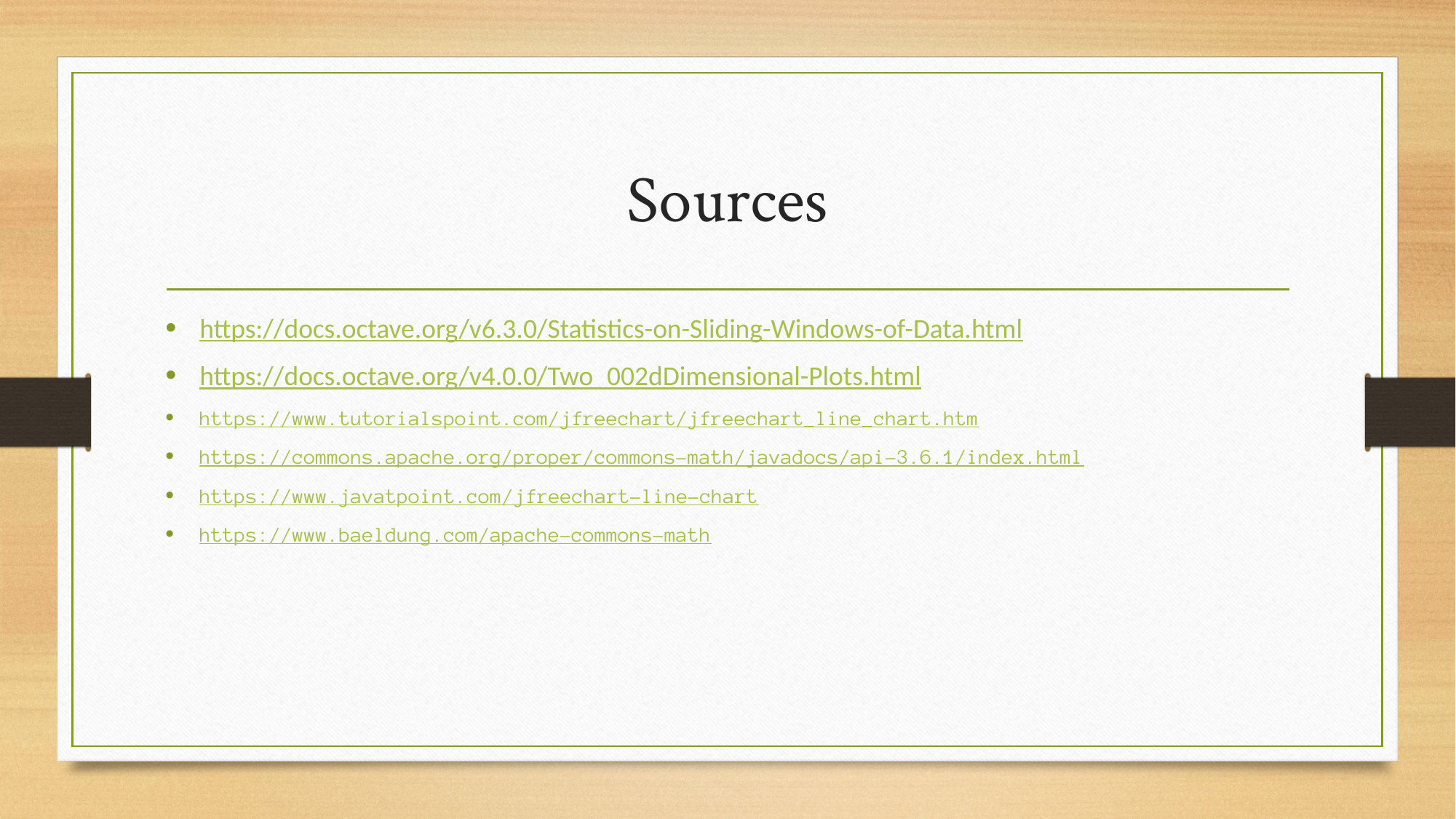

# Sources
https://docs.octave.org/v6.3.0/Statistics-on-Sliding-Windows-of-Data.html
https://docs.octave.org/v4.0.0/Two_002dDimensional-Plots.html
https://www.tutorialspoint.com/jfreechart/jfreechart_line_chart.htm
https://commons.apache.org/proper/commons-math/javadocs/api-3.6.1/index.html
https://www.javatpoint.com/jfreechart-line-chart
https://www.baeldung.com/apache-commons-math